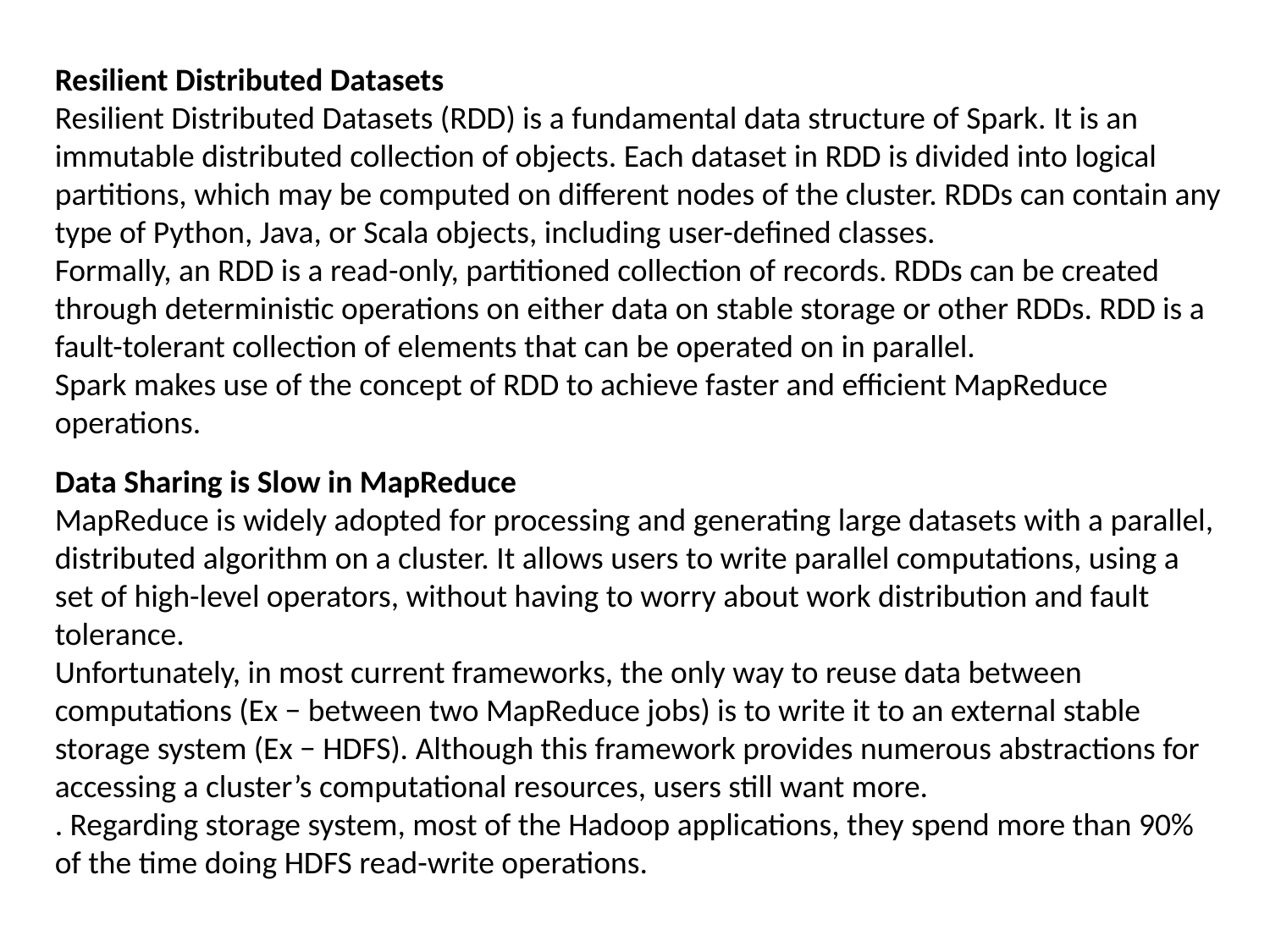

Resilient Distributed Datasets
Resilient Distributed Datasets (RDD) is a fundamental data structure of Spark. It is an immutable distributed collection of objects. Each dataset in RDD is divided into logical partitions, which may be computed on different nodes of the cluster. RDDs can contain any type of Python, Java, or Scala objects, including user-defined classes.
Formally, an RDD is a read-only, partitioned collection of records. RDDs can be created through deterministic operations on either data on stable storage or other RDDs. RDD is a fault-tolerant collection of elements that can be operated on in parallel.
Spark makes use of the concept of RDD to achieve faster and efficient MapReduce operations.

Data Sharing is Slow in MapReduce
MapReduce is widely adopted for processing and generating large datasets with a parallel, distributed algorithm on a cluster. It allows users to write parallel computations, using a set of high-level operators, without having to worry about work distribution and fault tolerance.
Unfortunately, in most current frameworks, the only way to reuse data between computations (Ex − between two MapReduce jobs) is to write it to an external stable storage system (Ex − HDFS). Although this framework provides numerous abstractions for accessing a cluster’s computational resources, users still want more.
. Regarding storage system, most of the Hadoop applications, they spend more than 90% of the time doing HDFS read-write operations.